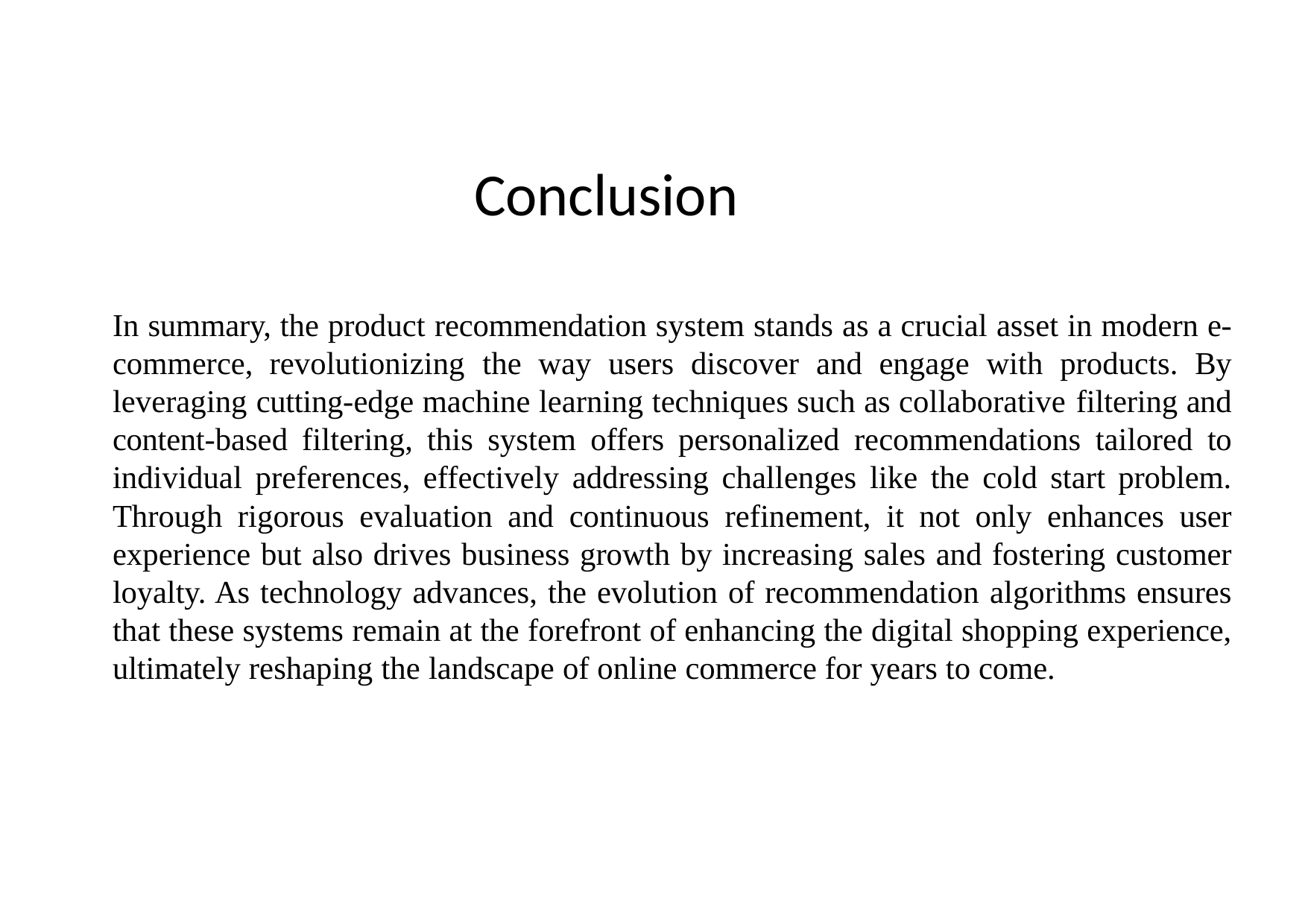

# Conclusion
In summary, the product recommendation system stands as a crucial asset in modern e- commerce,  revolutionizing  the  way  users  discover  and  engage  with  products.  By leveraging cutting-edge machine learning techniques such as collaborative filtering and content-based filtering, this system offers personalized recommendations tailored to individual preferences, effectively addressing challenges like the cold start problem. Through rigorous evaluation and continuous refinement, it not only enhances user experience but also drives business growth by increasing sales and fostering customer loyalty. As technology advances, the evolution of recommendation algorithms ensures that these systems remain at the forefront of enhancing the digital shopping experience, ultimately reshaping the landscape of online commerce for years to come.